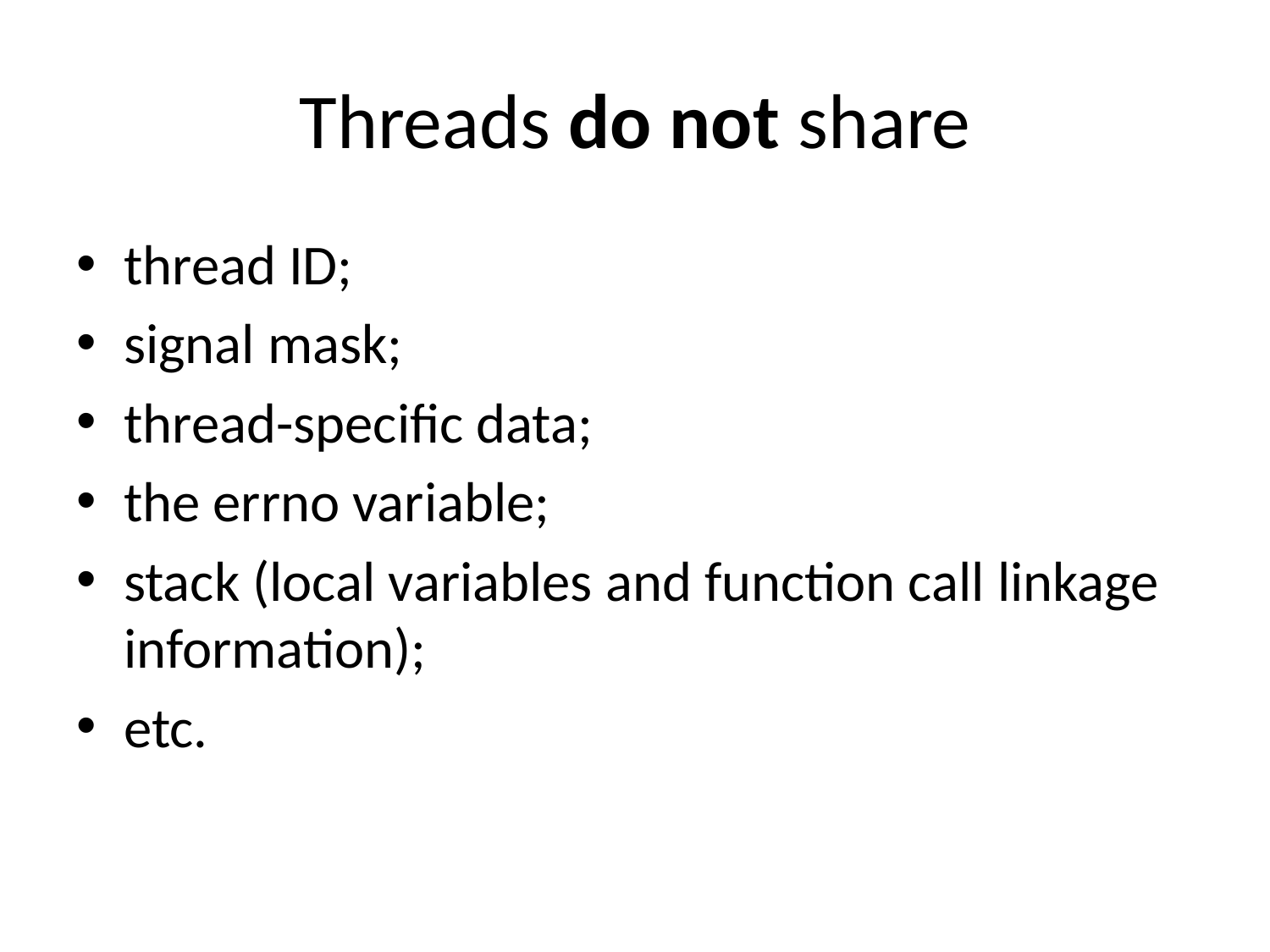

# Threads do not share
thread ID;
signal mask;
thread-specific data;
the errno variable;
stack (local variables and function call linkage information);
etc.